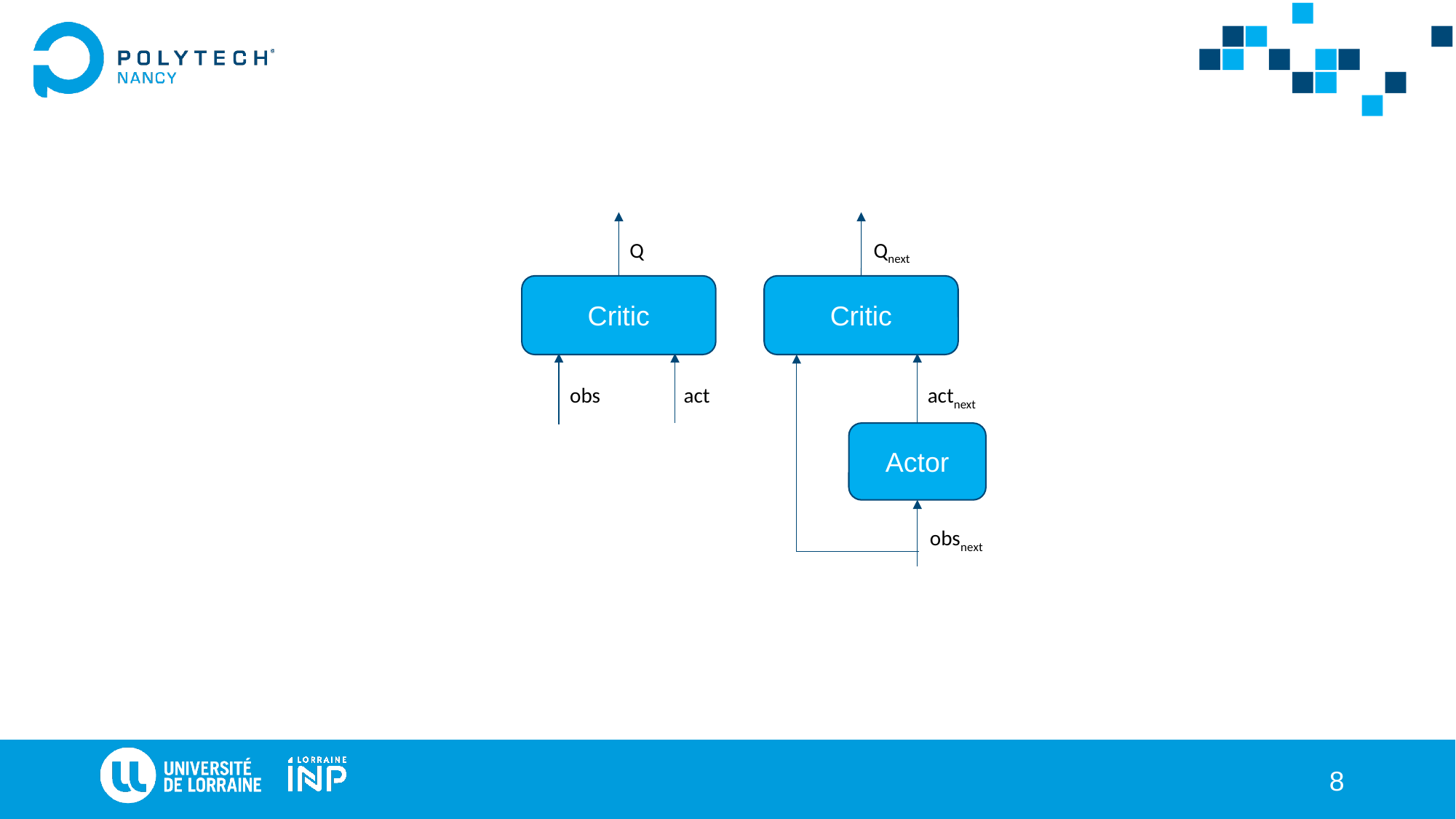

Q

Qnext

Critic
Critic
obs

act

actnext

Actor
obsnext